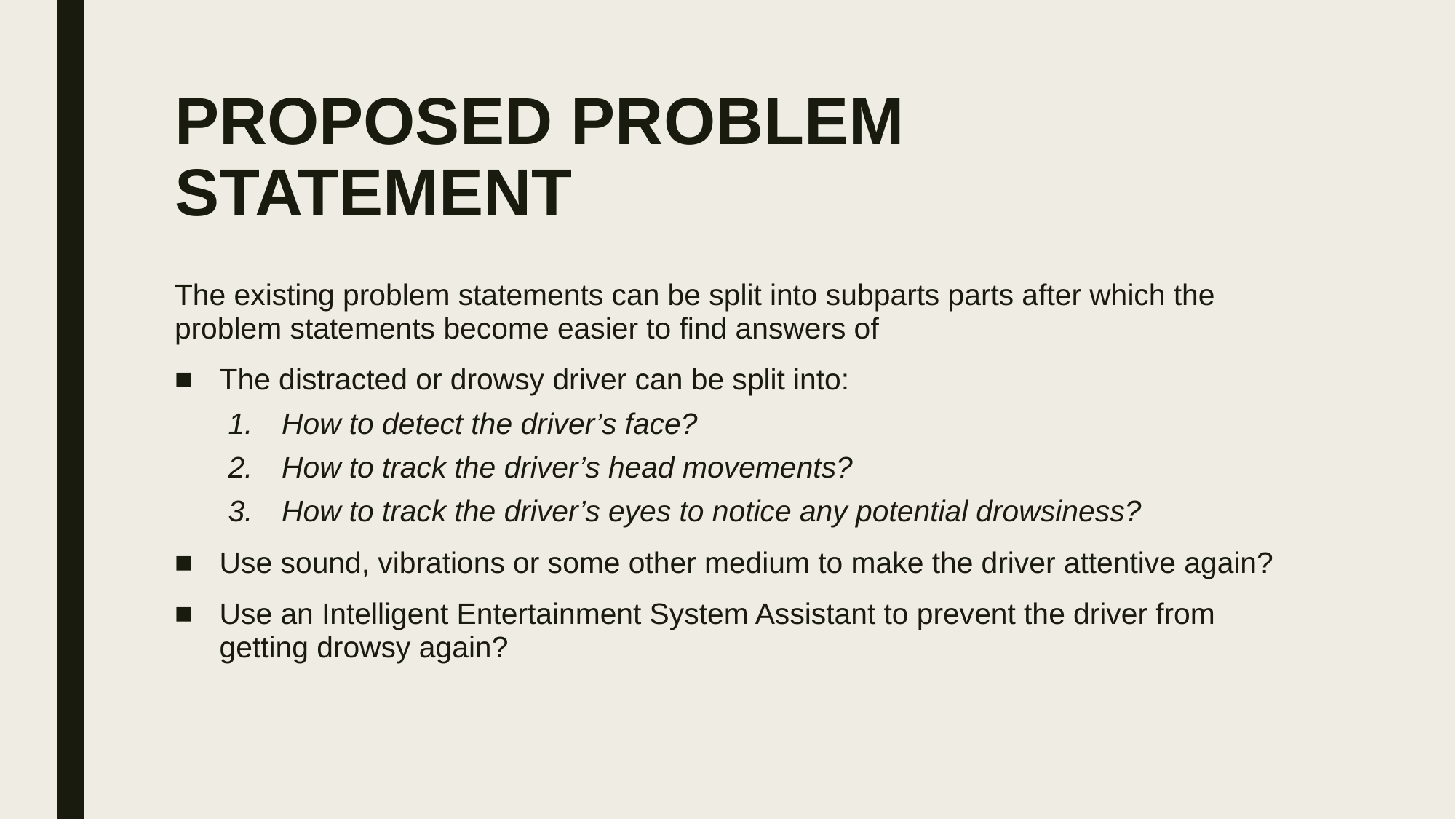

# PROPOSED PROBLEM STATEMENT
The existing problem statements can be split into subparts parts after which the problem statements become easier to find answers of
The distracted or drowsy driver can be split into:
How to detect the driver’s face?
How to track the driver’s head movements?
How to track the driver’s eyes to notice any potential drowsiness?
Use sound, vibrations or some other medium to make the driver attentive again?
Use an Intelligent Entertainment System Assistant to prevent the driver from getting drowsy again?